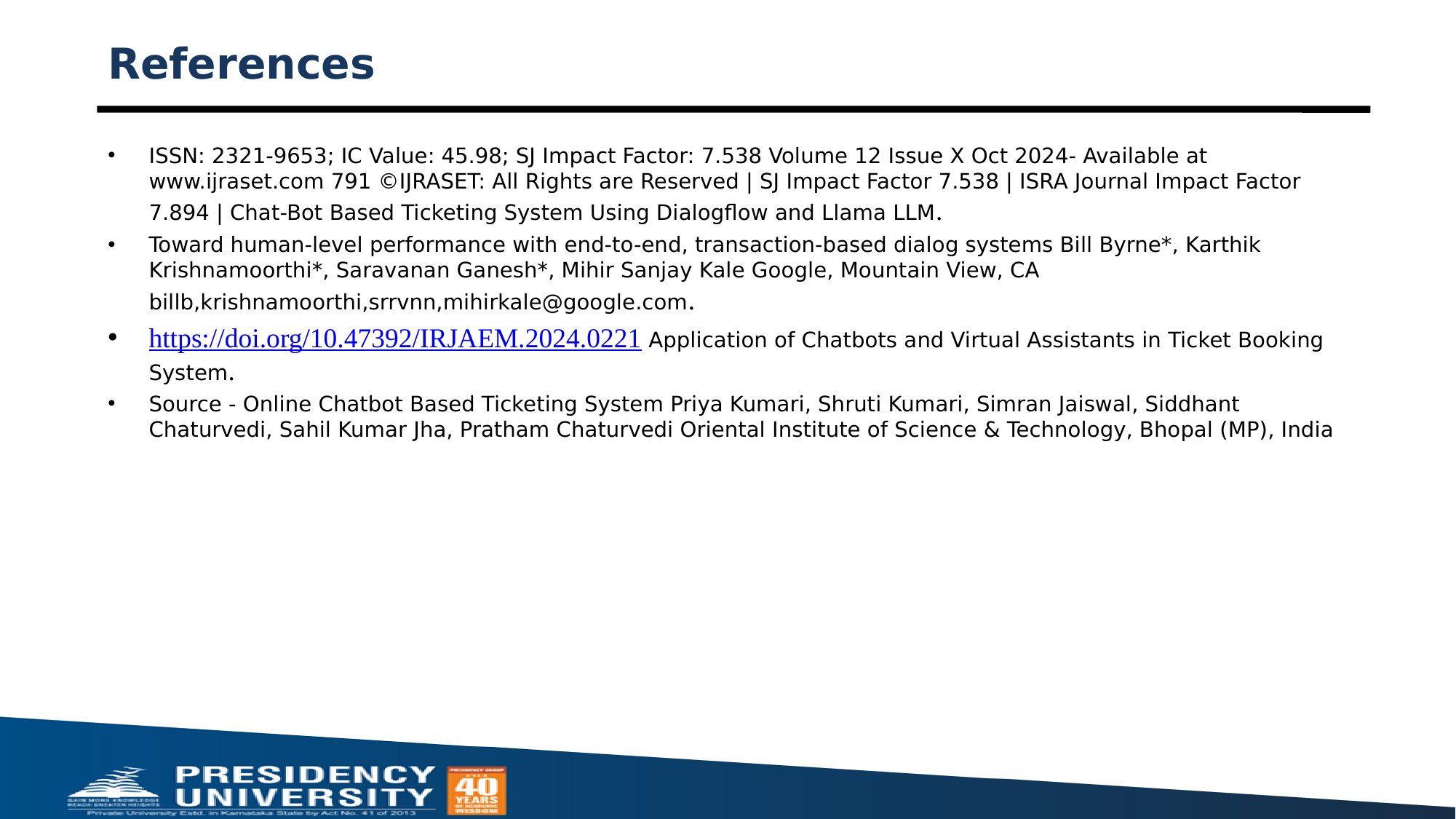

# References
ISSN: 2321-9653; IC Value: 45.98; SJ Impact Factor: 7.538 Volume 12 Issue X Oct 2024- Available at www.ijraset.com 791 ©IJRASET: All Rights are Reserved | SJ Impact Factor 7.538 | ISRA Journal Impact Factor 7.894 | Chat-Bot Based Ticketing System Using Dialogflow and Llama LLM.
Toward human-level performance with end-to-end, transaction-based dialog systems Bill Byrne*, Karthik Krishnamoorthi*, Saravanan Ganesh*, Mihir Sanjay Kale Google, Mountain View, CA billb,krishnamoorthi,srrvnn,mihirkale@google.com.
https://doi.org/10.47392/IRJAEM.2024.0221 Application of Chatbots and Virtual Assistants in Ticket Booking System.
Source - Online Chatbot Based Ticketing System Priya Kumari, Shruti Kumari, Simran Jaiswal, Siddhant Chaturvedi, Sahil Kumar Jha, Pratham Chaturvedi Oriental Institute of Science & Technology, Bhopal (MP), India